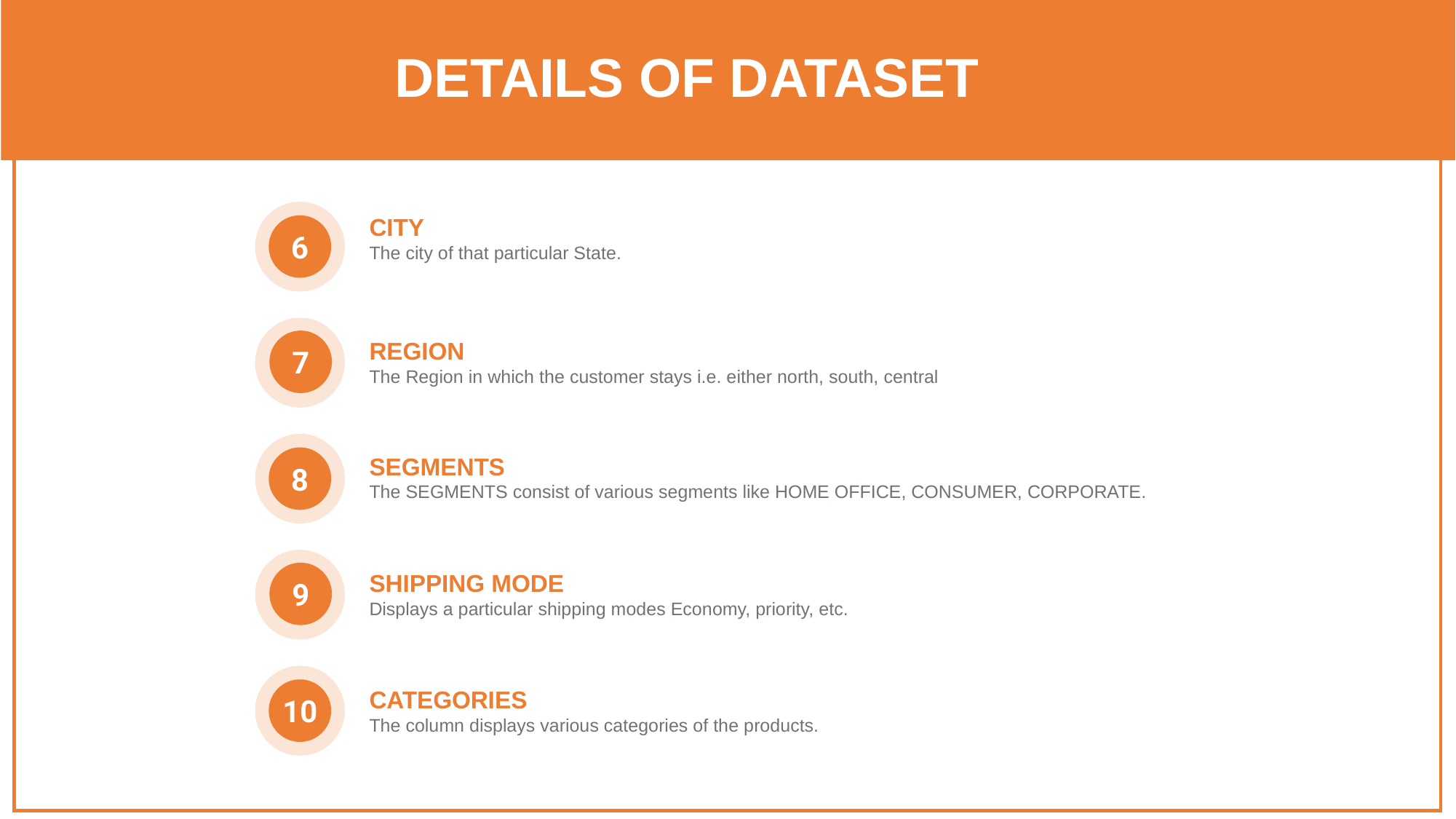

DETAILS OF DATASET

CITY
The city of that particular State.
6

7
REGION
The Region in which the customer stays i.e. either north, south, central

SEGMENTS
The SEGMENTS consist of various segments like HOME OFFICE, CONSUMER, CORPORATE.
8

9
SHIPPING MODE
Displays a particular shipping modes Economy, priority, etc.

10
CATEGORIES
The column displays various categories of the products.